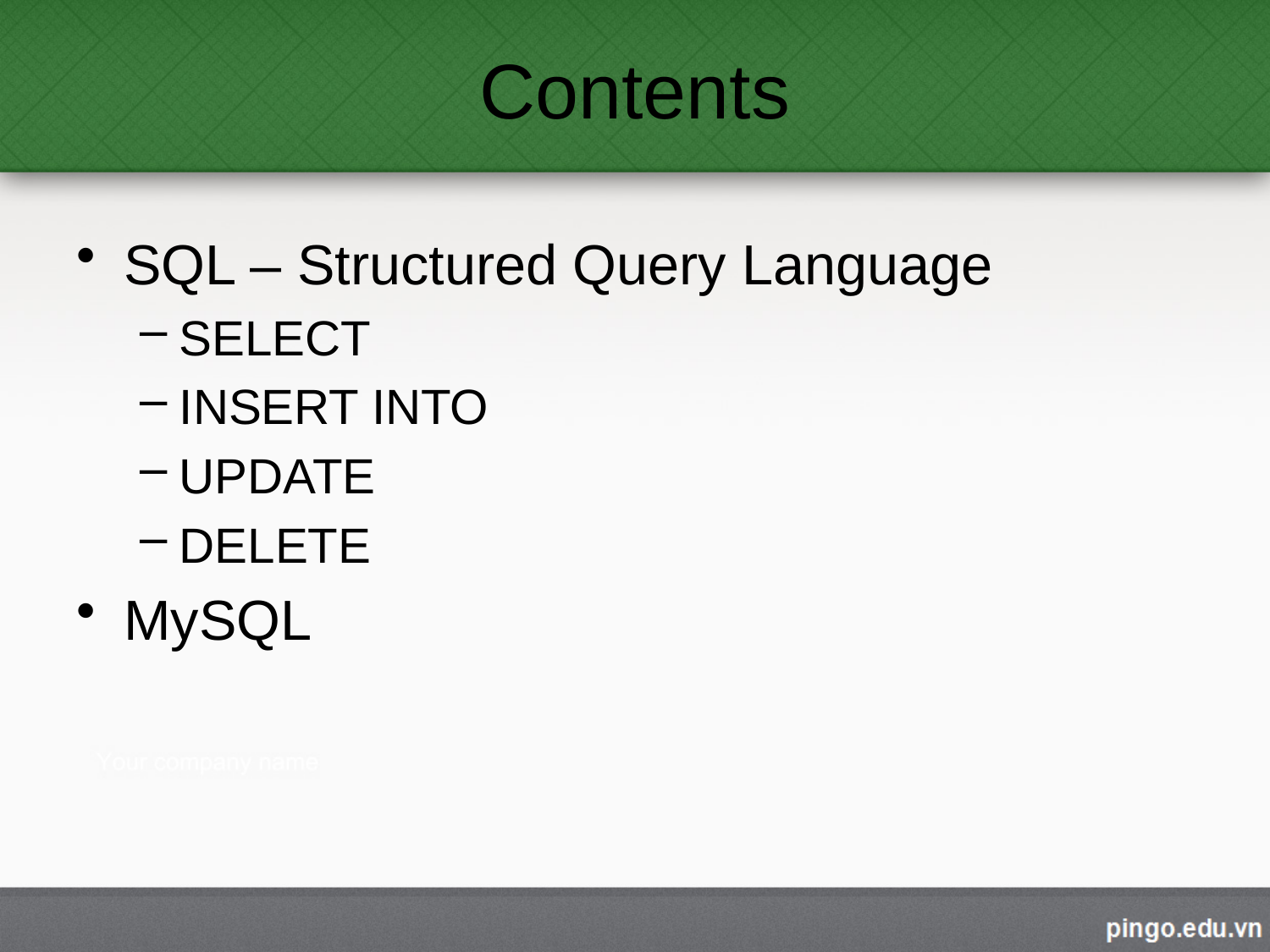

# Contents
SQL – Structured Query Language
SELECT
INSERT INTO
UPDATE
DELETE
MySQL